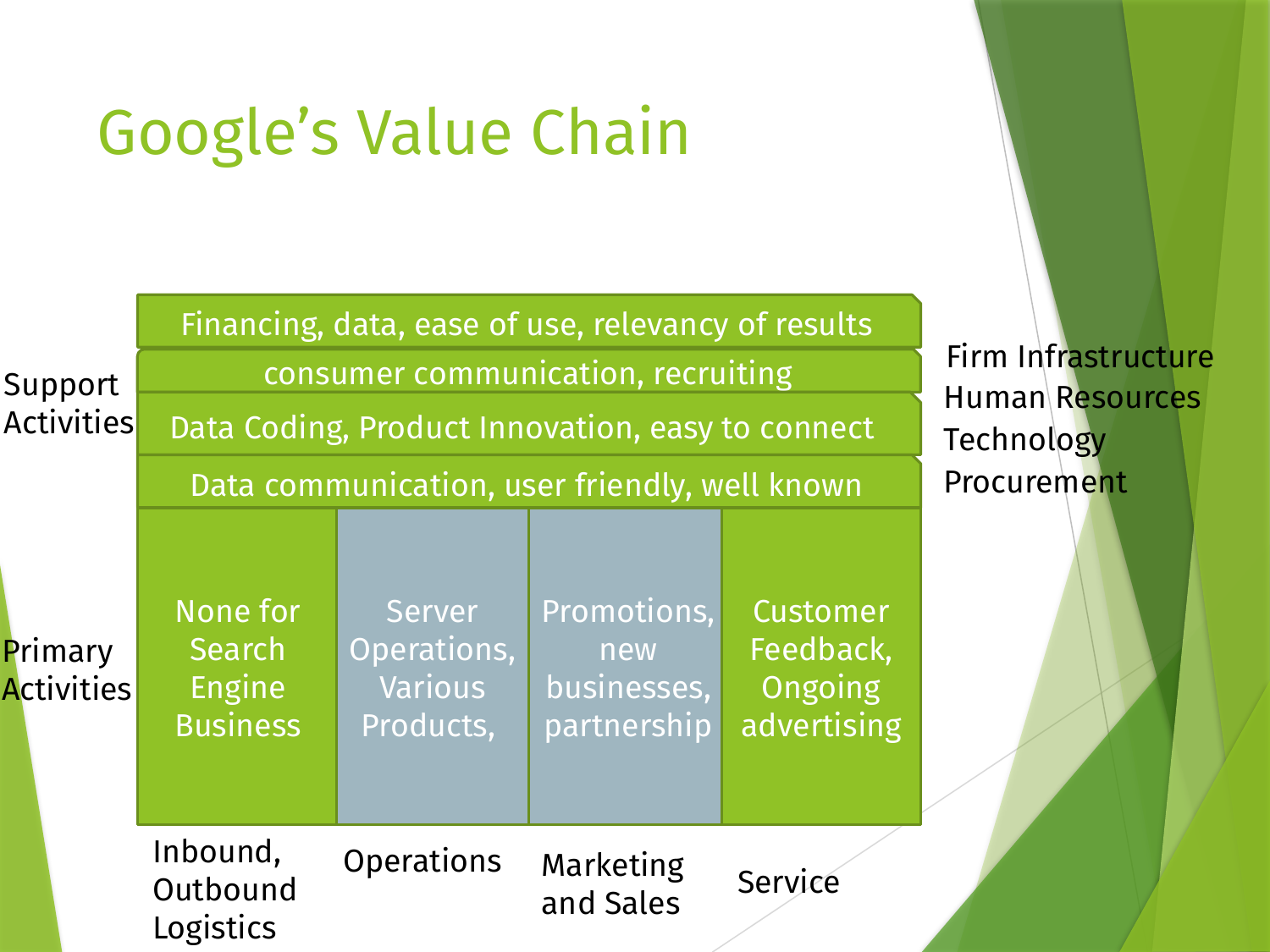

# Google’s Value Chain
Financing, data, ease of use, relevancy of results
Firm Infrastructure
consumer communication, recruiting
Support Activities
Human Resources
Data Coding, Product Innovation, easy to connect
Technology
Data communication, user friendly, well known
Procurement
None for Search Engine Business
Server Operations, Various Products,
Promotions, new businesses, partnership
Customer Feedback, Ongoing advertising
Primary Activities
Inbound, Outbound Logistics

Operations
Marketing and Sales
Service